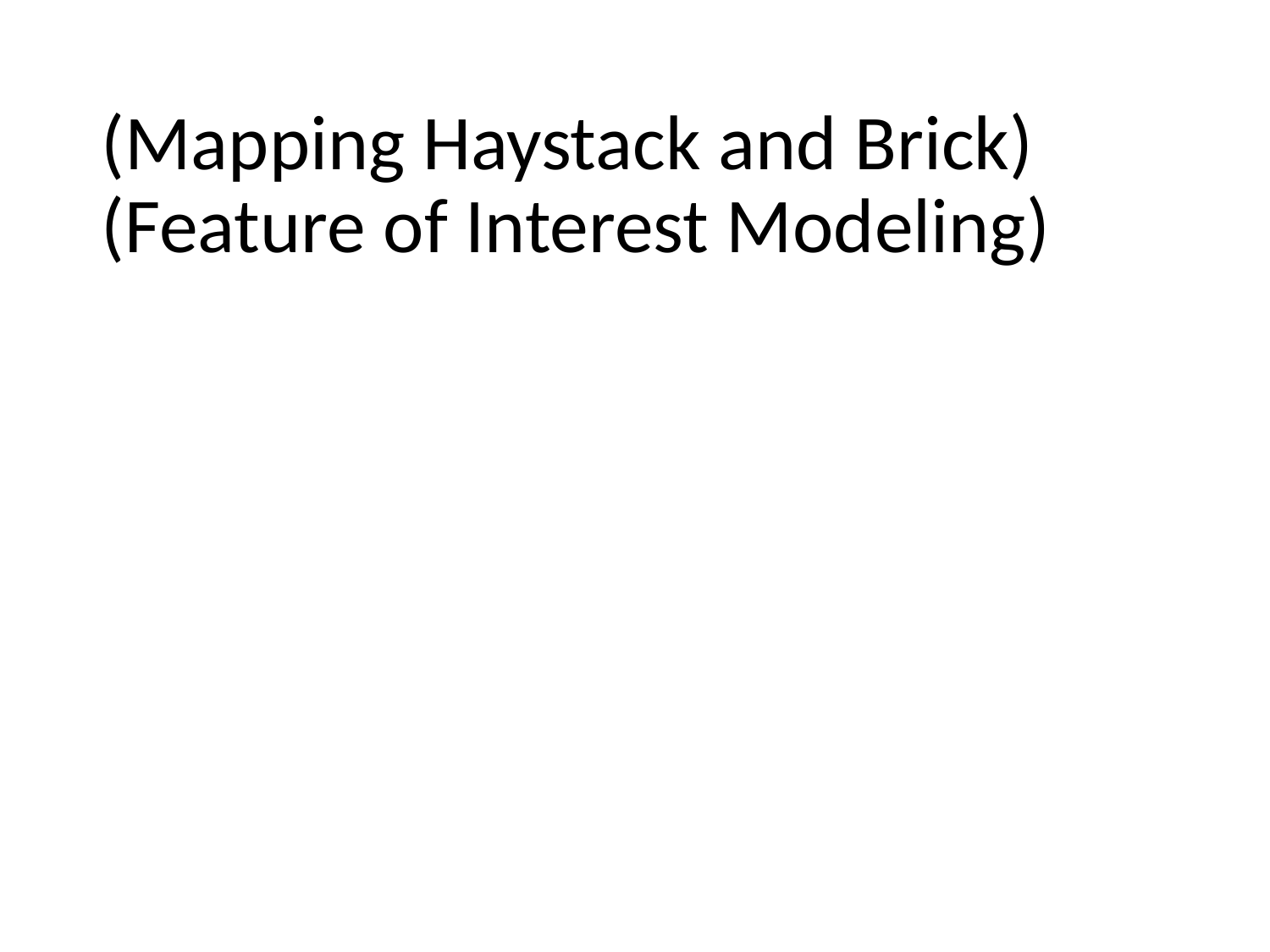

# (Mapping Haystack and Brick) (Feature of Interest Modeling)